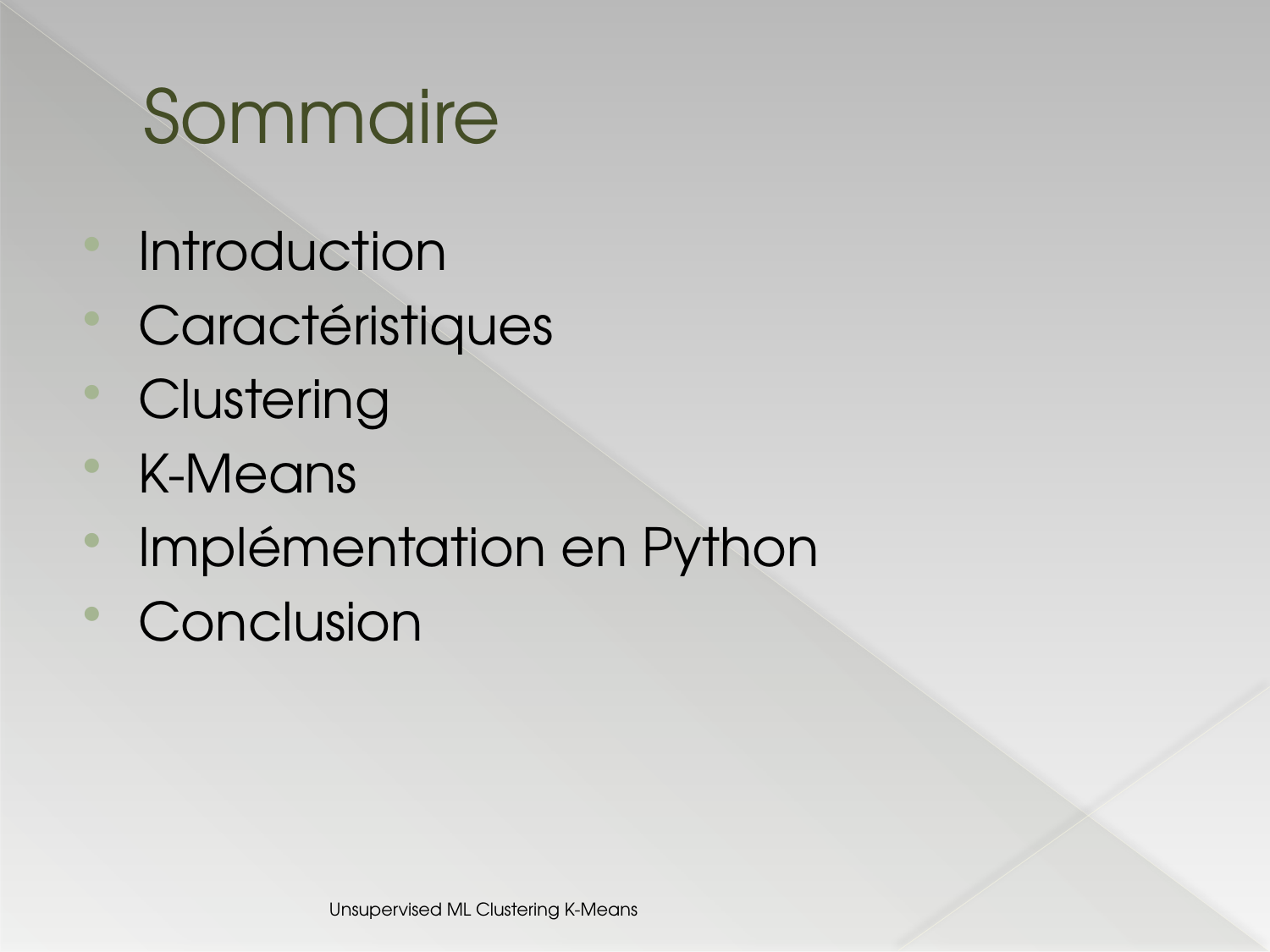

# Sommaire
Introduction
Caractéristiques
Clustering
K-Means
Implémentation en Python
Conclusion
Unsupervised ML Clustering K-Means